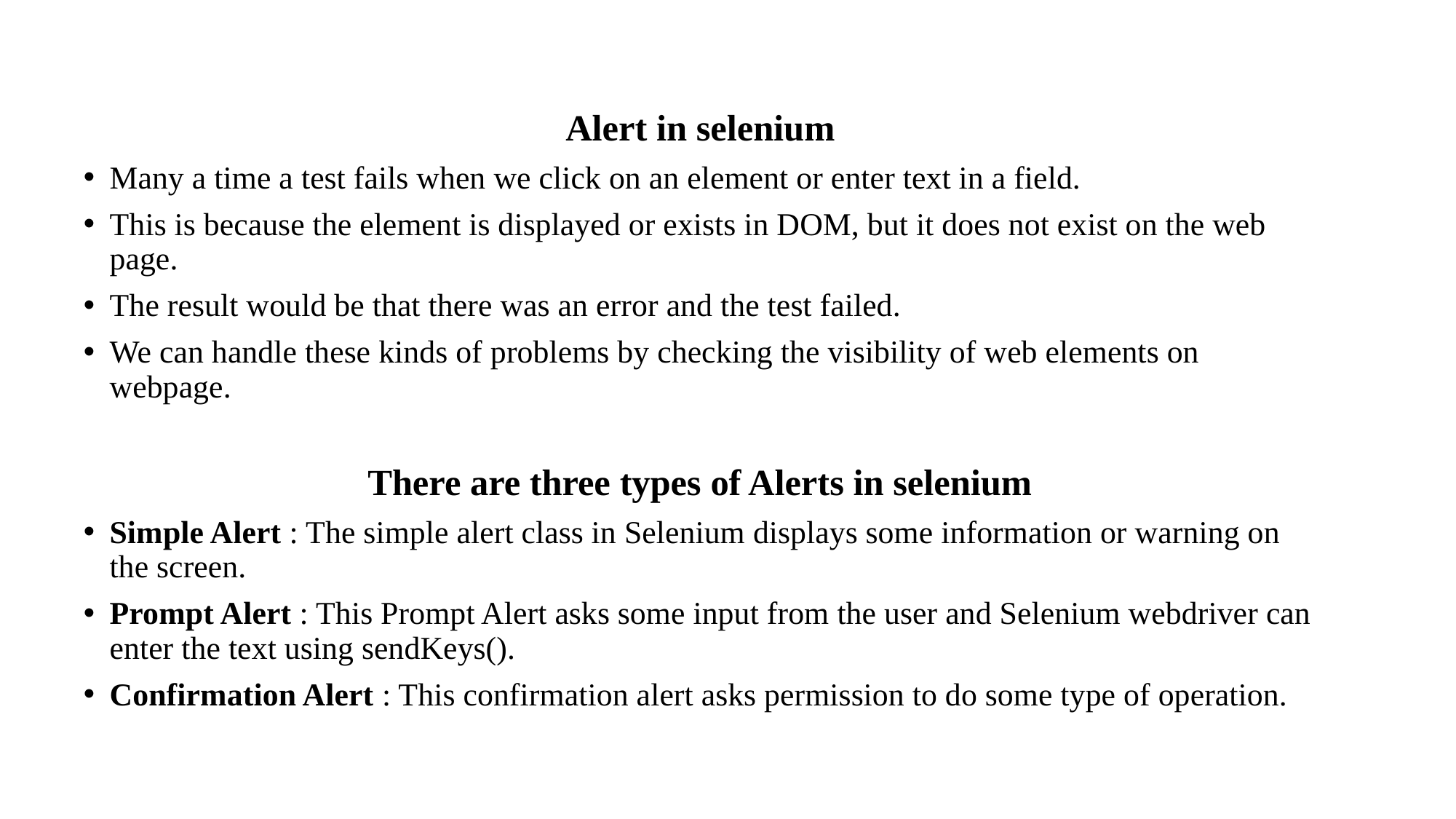

Alert in selenium
Many a time a test fails when we click on an element or enter text in a field.
This is because the element is displayed or exists in DOM, but it does not exist on the web page.
The result would be that there was an error and the test failed.
We can handle these kinds of problems by checking the visibility of web elements on webpage.

There are three types of Alerts in selenium
Simple Alert : The simple alert class in Selenium displays some information or warning on the screen.
Prompt Alert : This Prompt Alert asks some input from the user and Selenium webdriver can enter the text using sendKeys().
Confirmation Alert : This confirmation alert asks permission to do some type of operation.